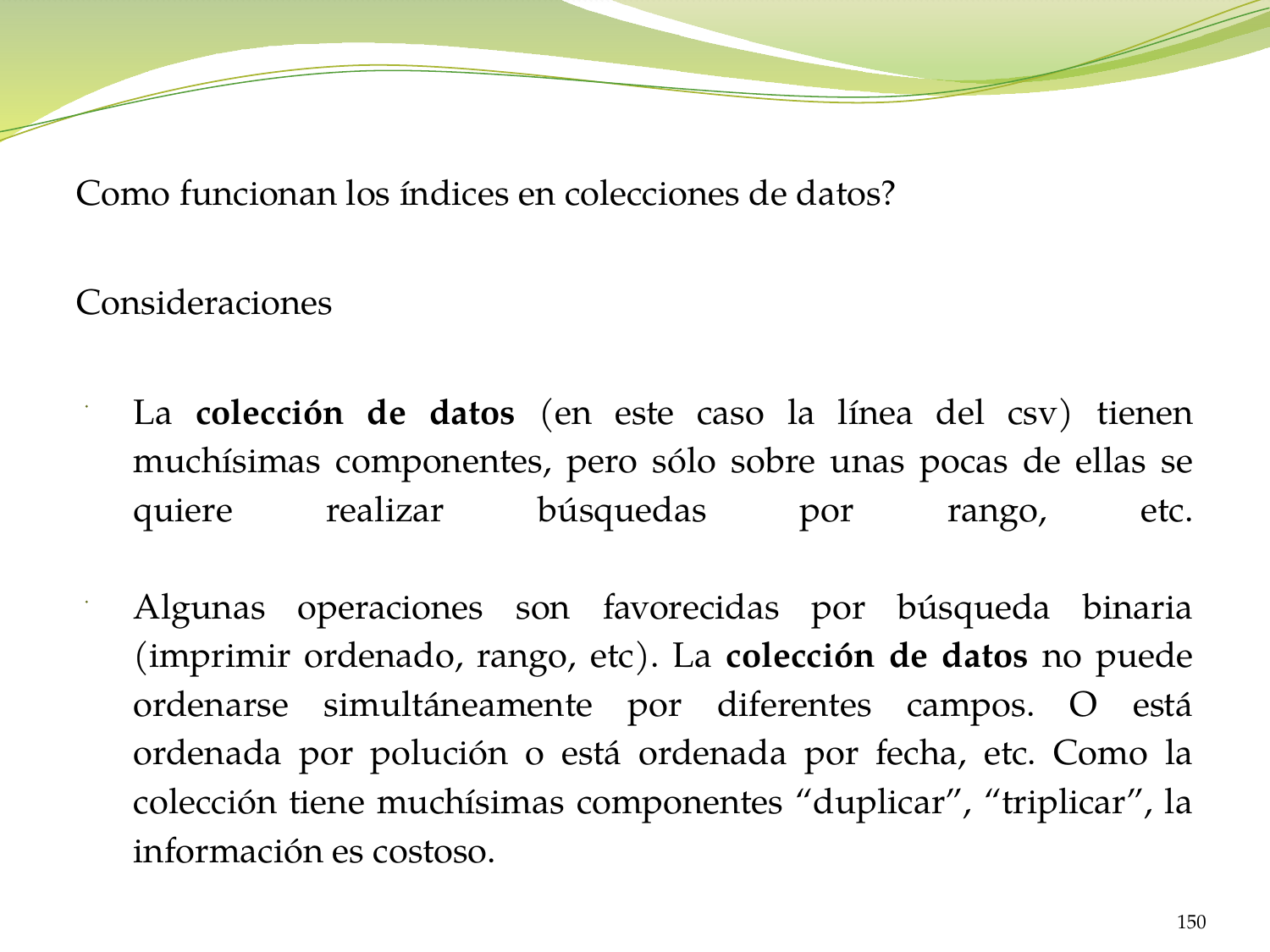

Como funcionan los índices en colecciones de datos?

Consideraciones

La colección de datos (en este caso la línea del csv) tienen muchísimas componentes, pero sólo sobre unas pocas de ellas se quiere realizar búsquedas por rango, etc.
Algunas operaciones son favorecidas por búsqueda binaria (imprimir ordenado, rango, etc). La colección de datos no puede ordenarse simultáneamente por diferentes campos. O está ordenada por polución o está ordenada por fecha, etc. Como la colección tiene muchísimas componentes “duplicar”, “triplicar”, la información es costoso.
150